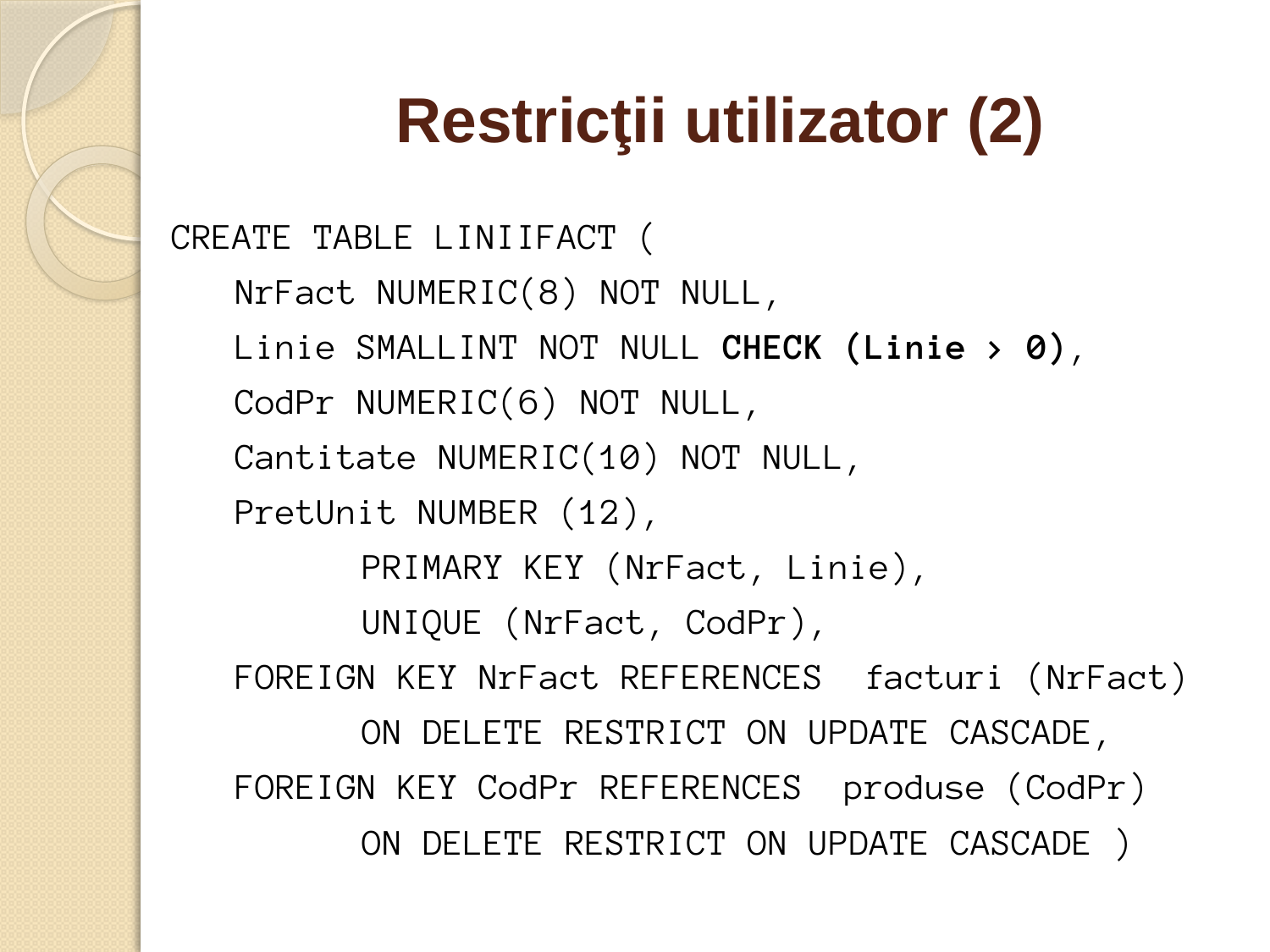

# Restricţii utilizator (2)
CREATE TABLE LINIIFACT (
	NrFact NUMERIC(8) NOT NULL,
	Linie SMALLINT NOT NULL CHECK (Linie > 0),
	CodPr NUMERIC(6) NOT NULL,
	Cantitate NUMERIC(10) NOT NULL,
	PretUnit NUMBER (12),
 		PRIMARY KEY (NrFact, Linie),
		UNIQUE (NrFact, CodPr),
	FOREIGN KEY NrFact REFERENCES  facturi (NrFact)
		ON DELETE RESTRICT ON UPDATE CASCADE,
	FOREIGN KEY CodPr REFERENCES  produse (CodPr)
		ON DELETE RESTRICT ON UPDATE CASCADE )